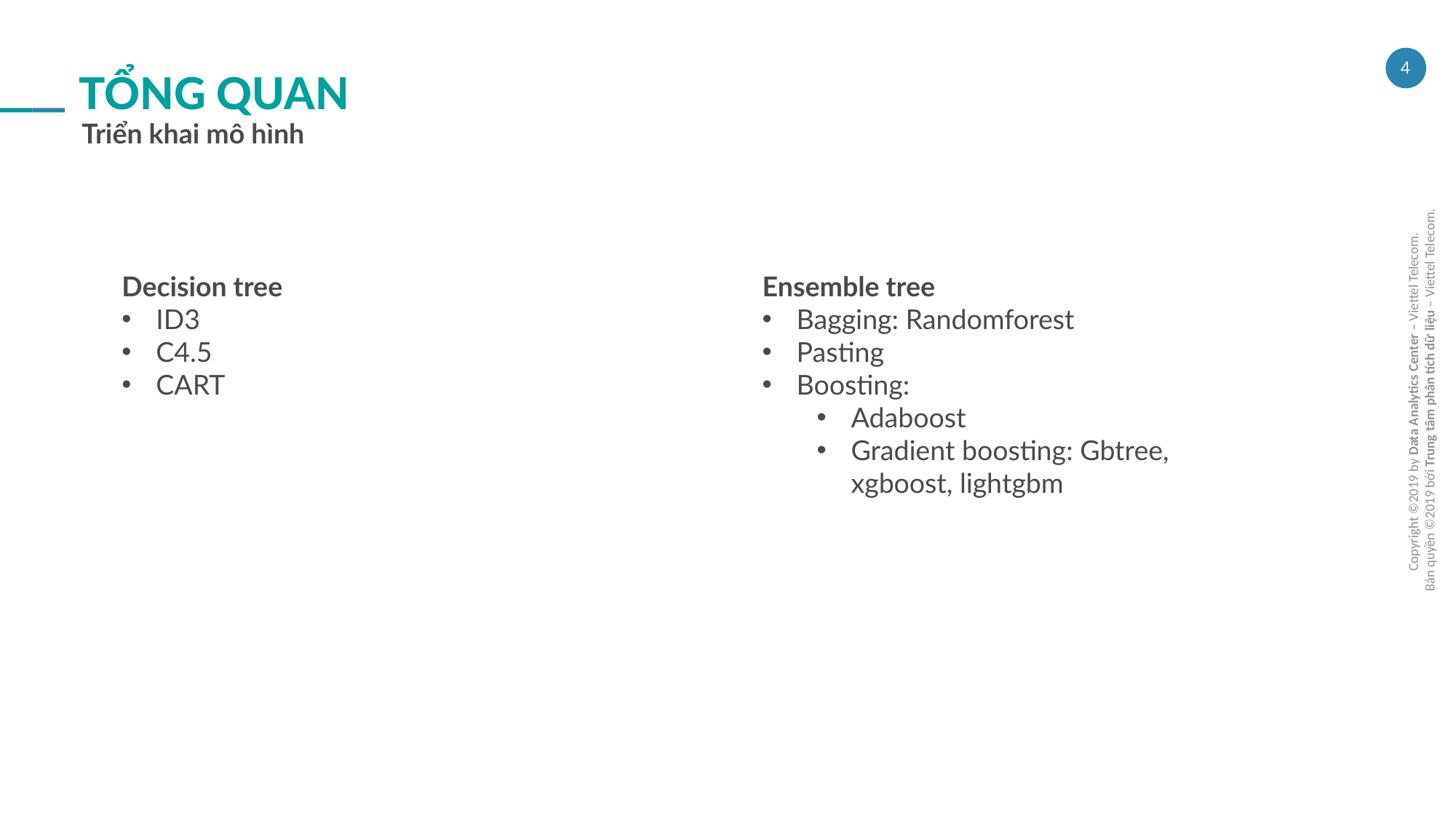

TỔNG QUAN
Triển khai mô hình
Decision tree
ID3
C4.5
CART
Ensemble tree
Bagging: Randomforest
Pasting
Boosting:
Adaboost
Gradient boosting: Gbtree, xgboost, lightgbm